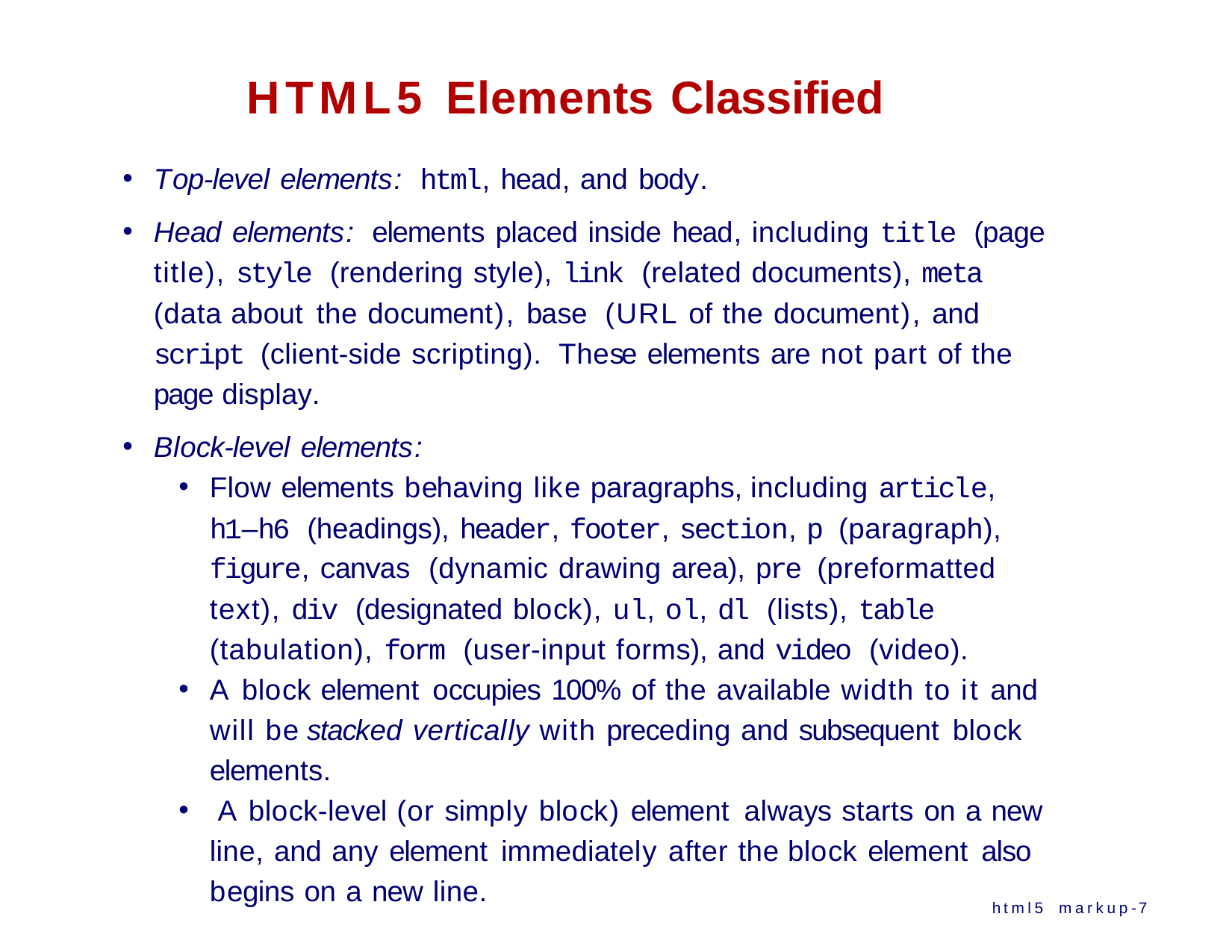

# HTML5 Elements Classified
Top-level elements:  html, head, and body.

Head elements:  elements placed inside head, including title (page title), style (rendering style), link (related documents), meta (data about the document), base (URL of the document), and script (client-side scripting).  These elements are not part of the page display.

Block-level elements:
Flow elements behaving like paragraphs, including article, h1–h6 (headings), header, footer, section, p (paragraph), figure, canvas (dynamic drawing area), pre (preformatted text), div (designated block), ul, ol, dl (lists), table (tabulation), form (user-input forms), and video (video).
A block element occupies 100% of the available width to it and will be stacked vertically with preceding and subsequent block elements.
 A block-level (or simply block) element always starts on a new line, and any element immediately after the block element also begins on a new line.

html5  markup-7